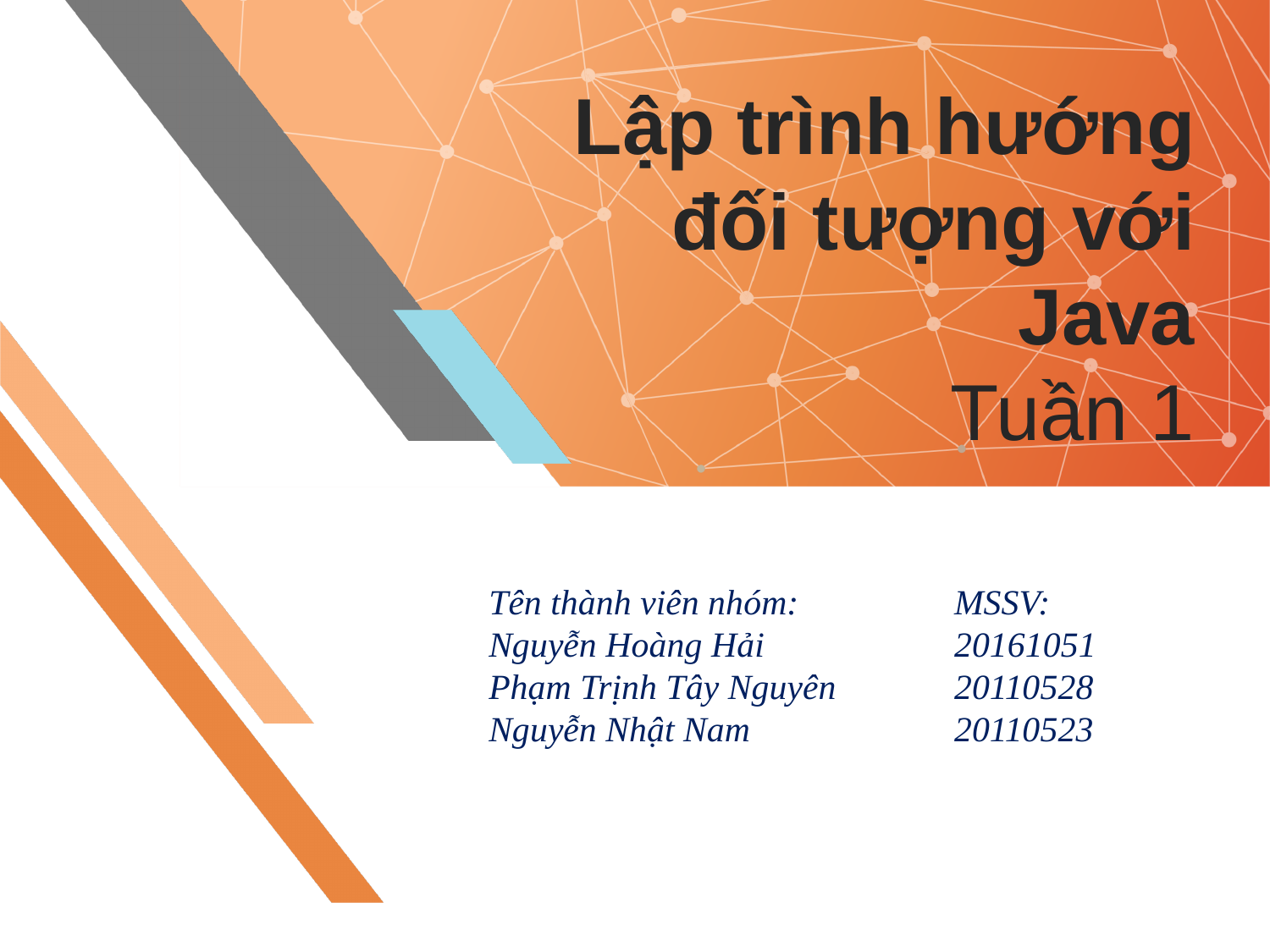

# Lập trình hướng đối tượng với Java Tuần 1
MSSV:
20161051
20110528
20110523
Tên thành viên nhóm:
Nguyễn Hoàng Hải
Phạm Trịnh Tây Nguyên
Nguyễn Nhật Nam